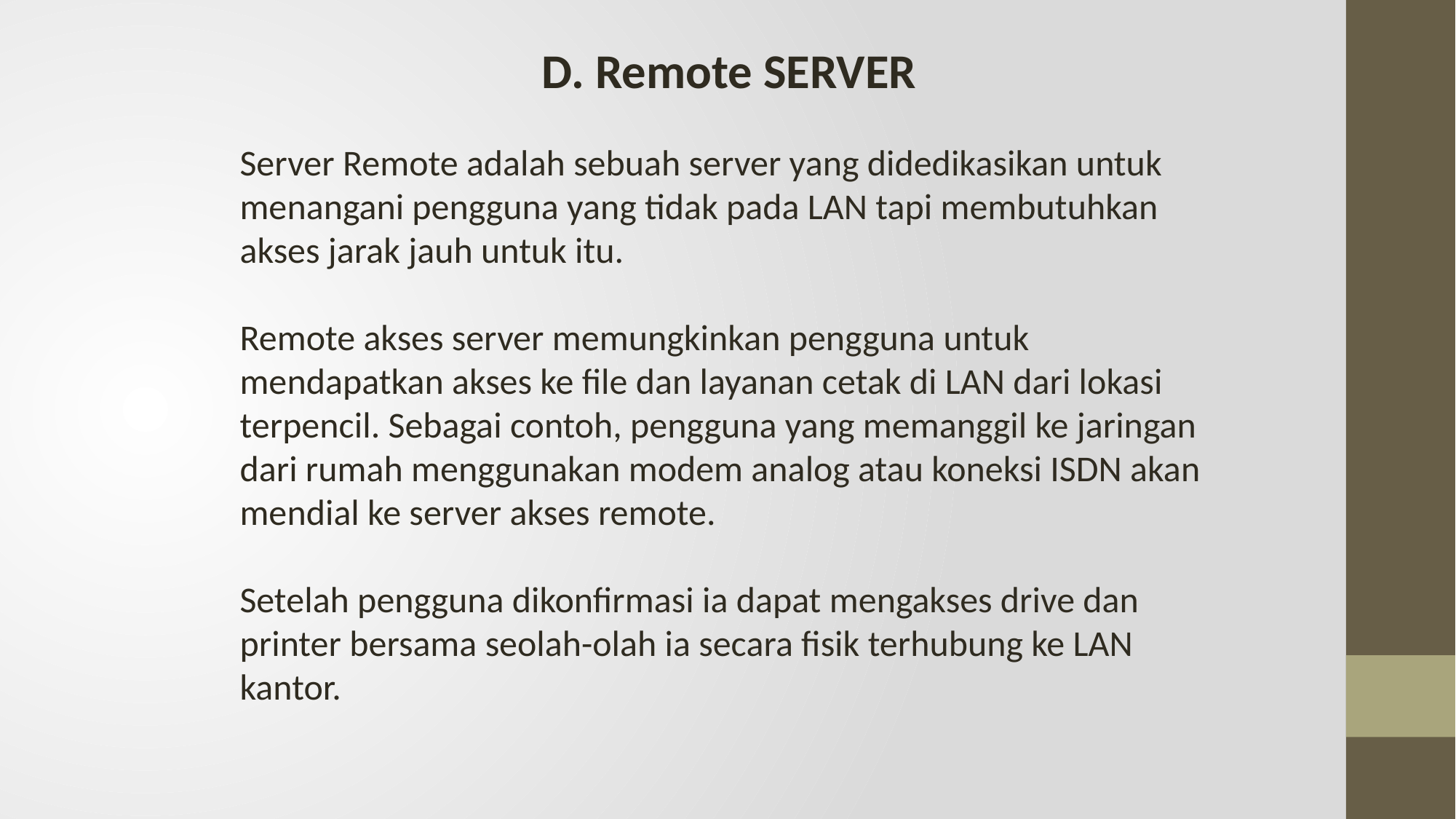

D. Remote SERVER
Server Remote adalah sebuah server yang didedikasikan untuk menangani pengguna yang tidak pada LAN tapi membutuhkan akses jarak jauh untuk itu.

Remote akses server memungkinkan pengguna untuk mendapatkan akses ke file dan layanan cetak di LAN dari lokasi terpencil. Sebagai contoh, pengguna yang memanggil ke jaringan dari rumah menggunakan modem analog atau koneksi ISDN akan mendial ke server akses remote.

Setelah pengguna dikonfirmasi ia dapat mengakses drive dan printer bersama seolah-olah ia secara fisik terhubung ke LAN kantor.